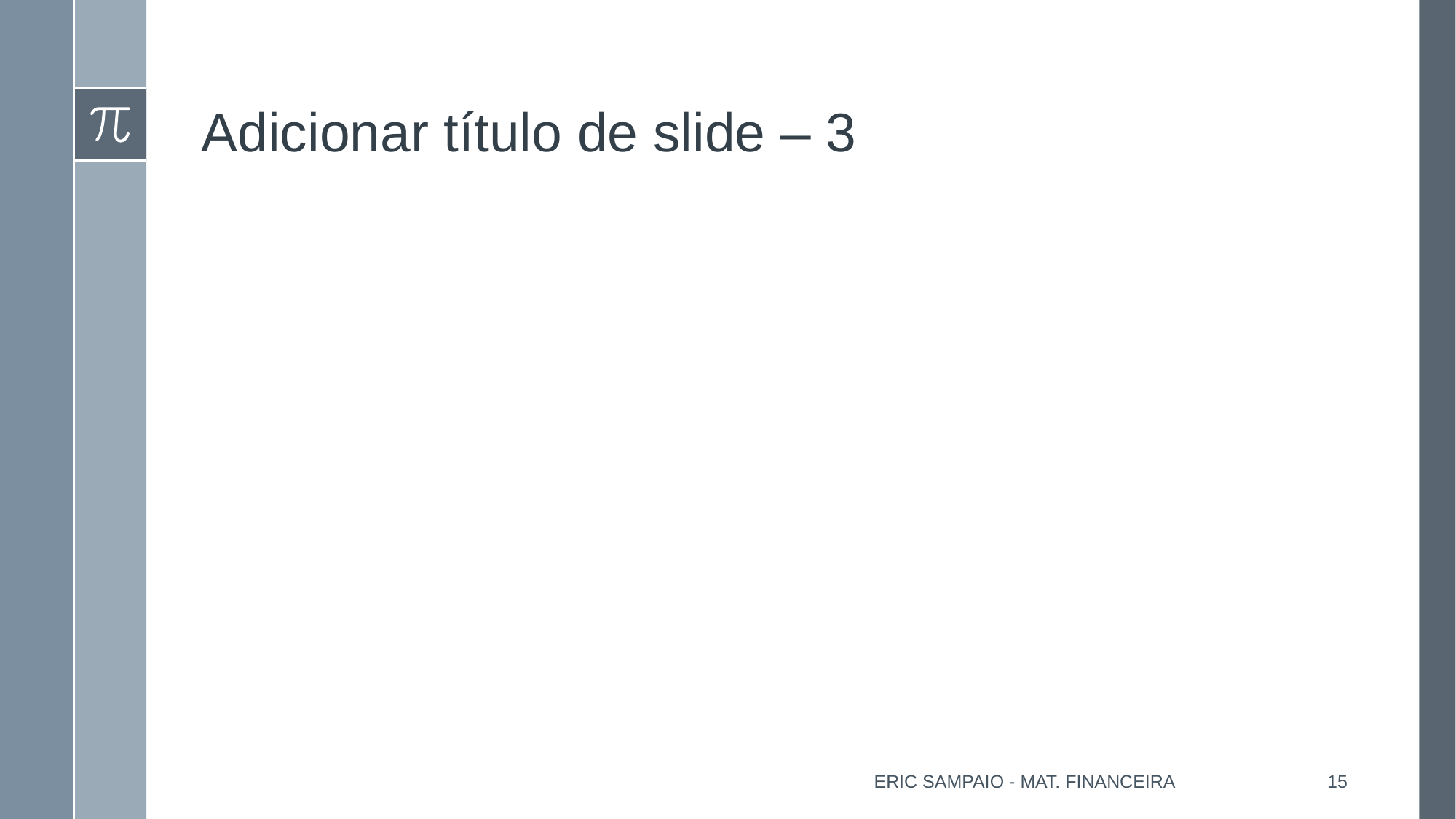

# Adicionar título de slide – 3
Eric Sampaio - Mat. Financeira
15